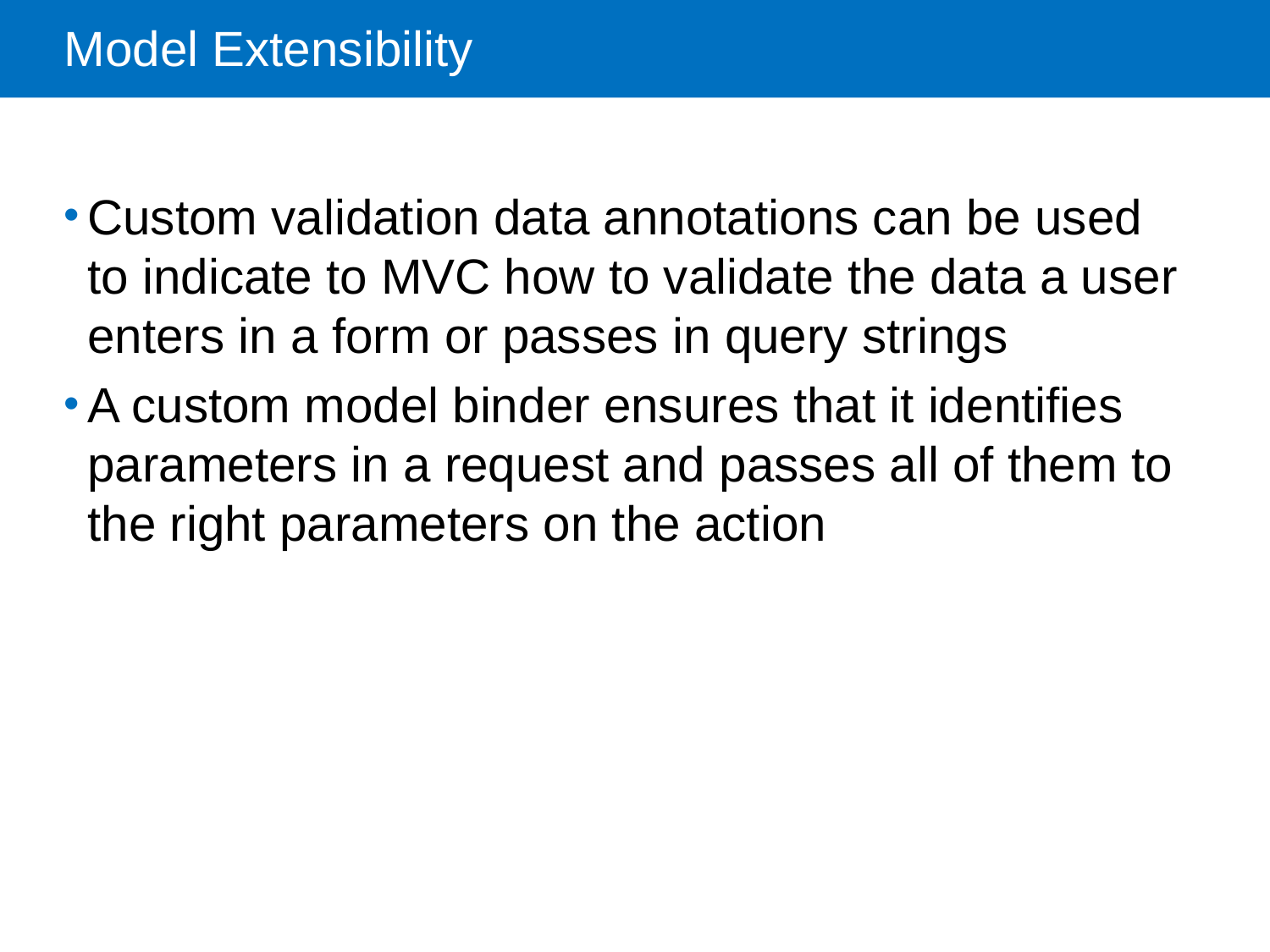

# Model Extensibility
Custom validation data annotations can be used to indicate to MVC how to validate the data a user enters in a form or passes in query strings
A custom model binder ensures that it identifies parameters in a request and passes all of them to the right parameters on the action